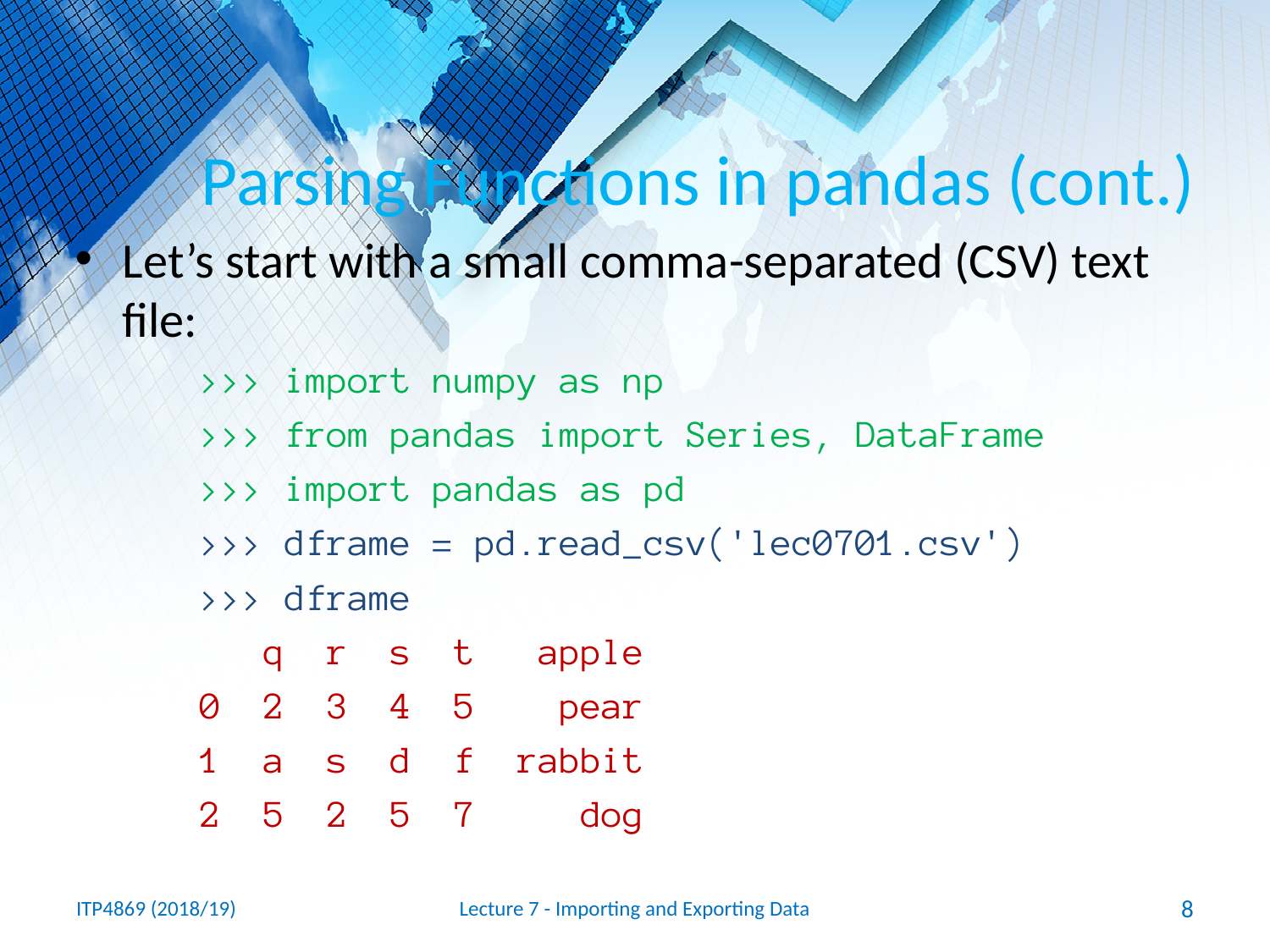

# Parsing Functions in pandas (cont.)
Let’s start with a small comma-separated (CSV) text file:
>>> import numpy as np
>>> from pandas import Series, DataFrame
>>> import pandas as pd
>>> dframe = pd.read_csv('lec0701.csv')
>>> dframe
   q  r  s  t   apple
0  2  3  4  5    pear
1  a  s  d  f  rabbit
2  5  2  5  7     dog
ITP4869 (2018/19)
Lecture 7 - Importing and Exporting Data
8